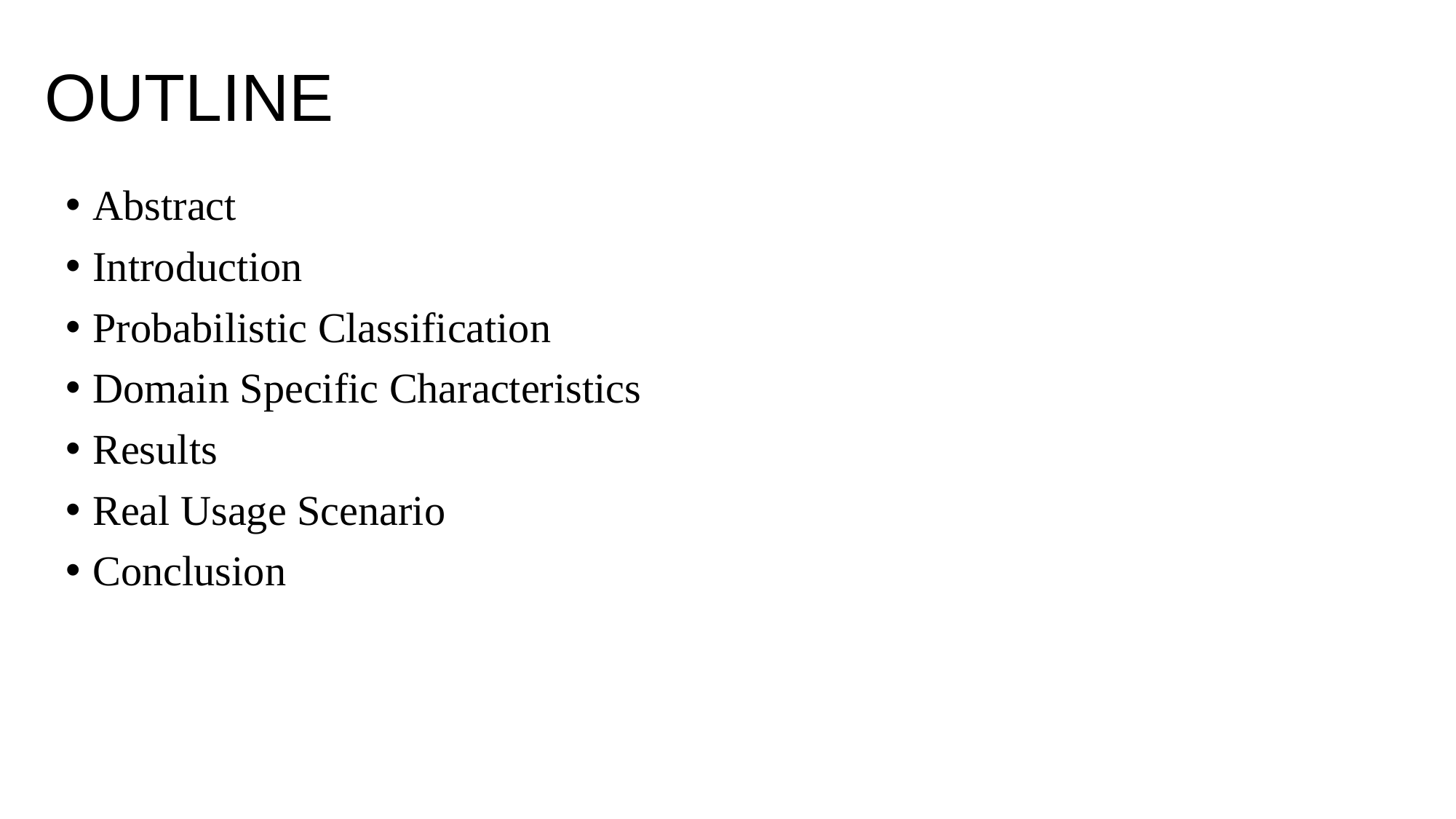

# OUTLINE
Abstract
Introduction
Probabilistic Classification
Domain Specific Characteristics
Results
Real Usage Scenario
Conclusion